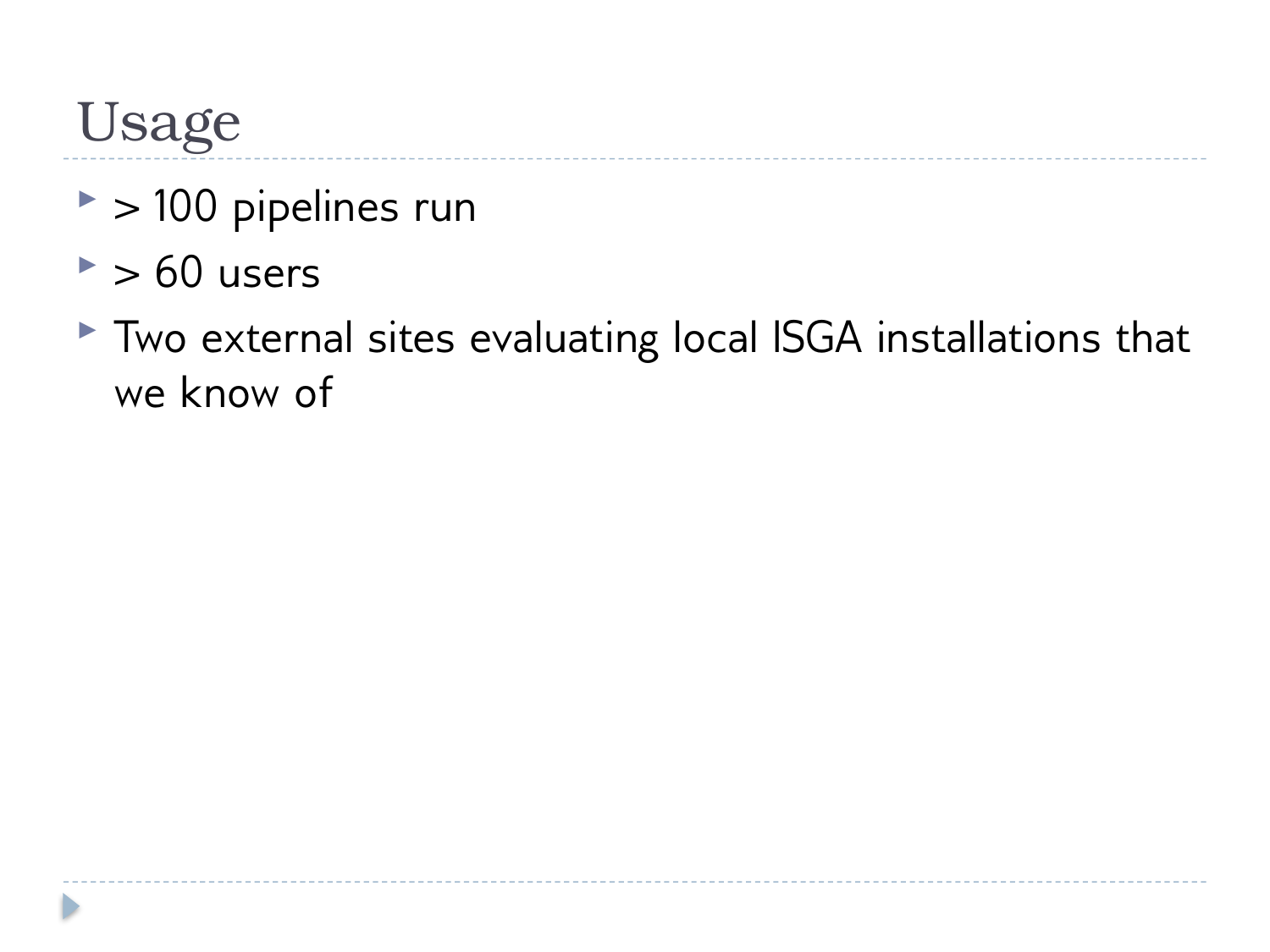

# Usage
> 100 pipelines run
> 60 users
Two external sites evaluating local ISGA installations that we know of